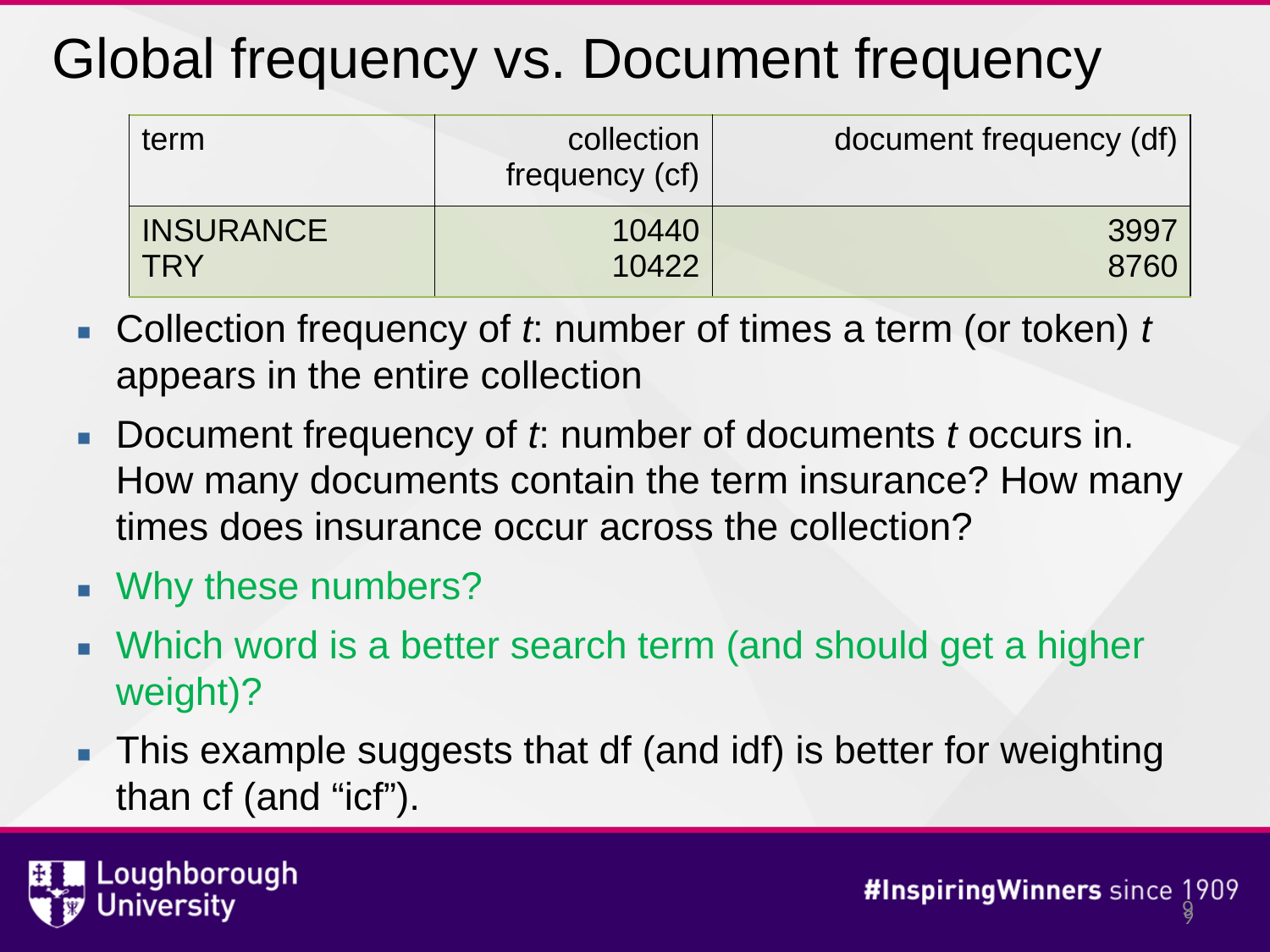

Global frequency vs. Document frequency
| term | collection frequency (cf) | document frequency (df) |
| --- | --- | --- |
| INSURANCE TRY | 10440 10422 | 3997 8760 |
Collection frequency of t: number of times a term (or token) t appears in the entire collection
Document frequency of t: number of documents t occurs in. How many documents contain the term insurance? How many times does insurance occur across the collection?
Why these numbers?
Which word is a better search term (and should get a higher weight)?
This example suggests that df (and idf) is better for weighting than cf (and “icf”).
9
9